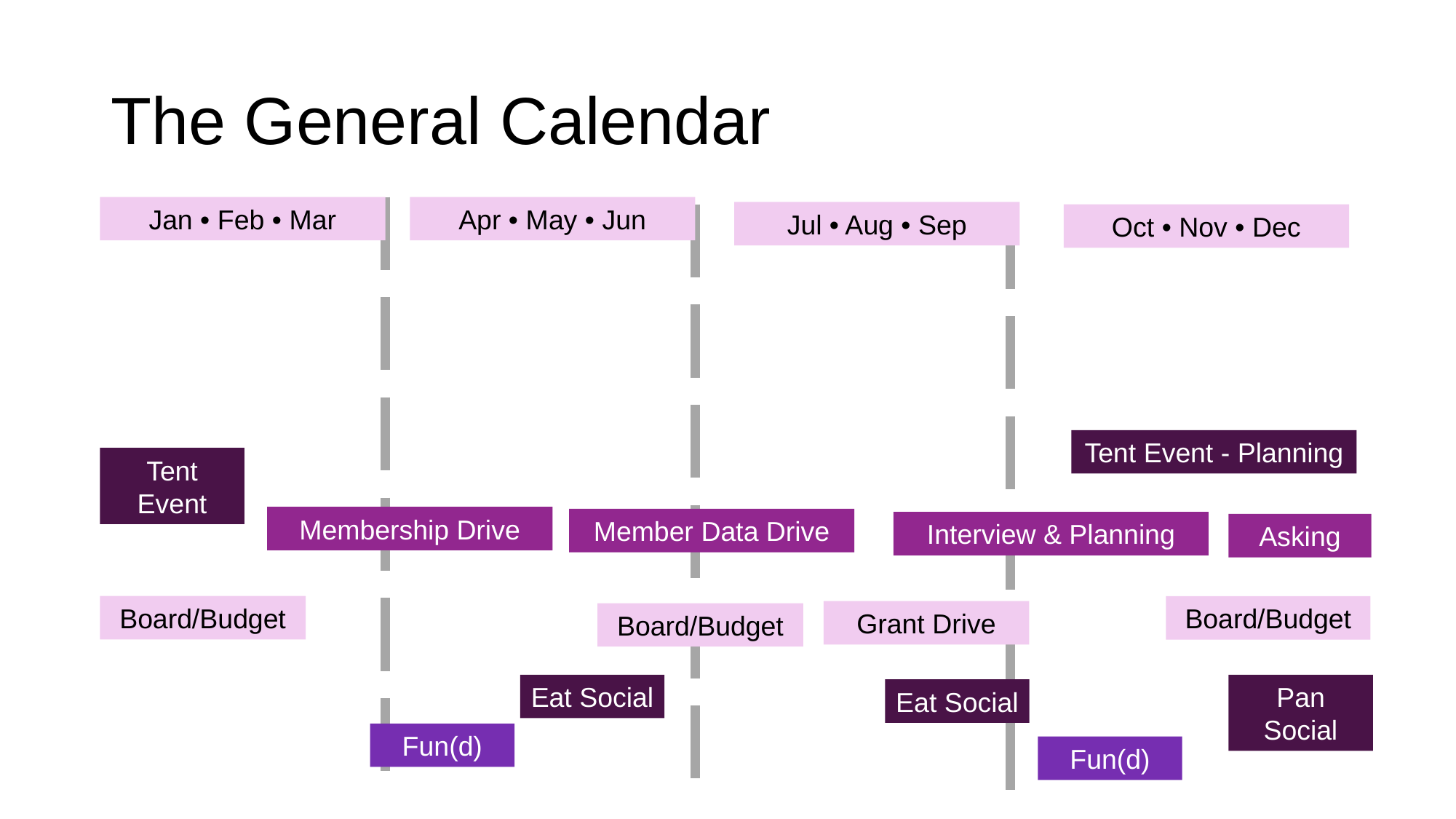

# The General Calendar
Jan • Feb • Mar
Apr • May • Jun
Jul • Aug • Sep
Oct • Nov • Dec
Tent Event - Planning
Tent Event
Membership Drive
Member Data Drive
Interview & Planning
Asking
Board/Budget
Board/Budget
Grant Drive
Board/Budget
Eat Social
Pan Social
Eat Social
Fun(d)
Fun(d)